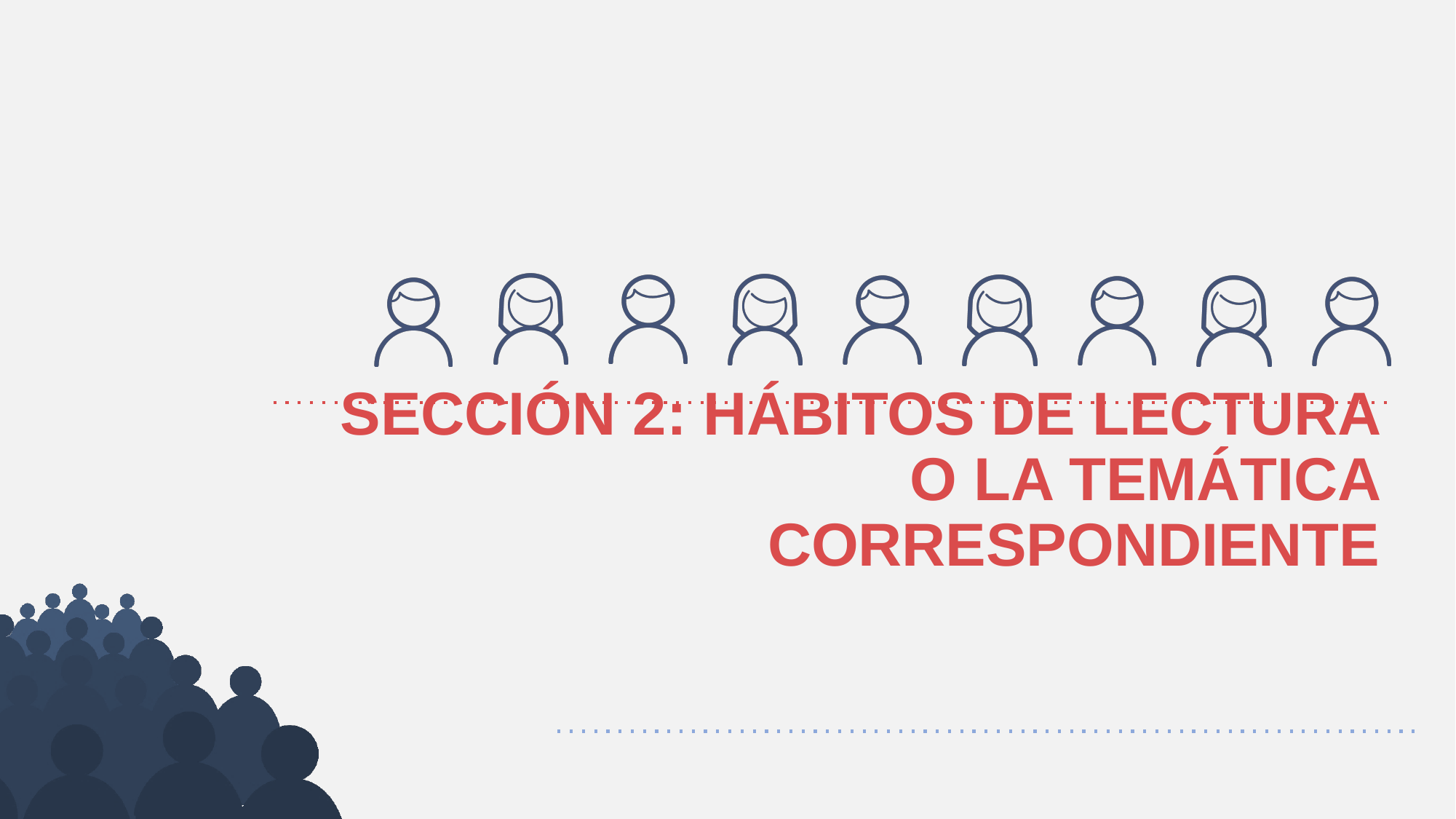

# SECCIÓN 2: HÁBITOS DE LECTURA O LA TEMÁTICA CORRESPONDIENTE